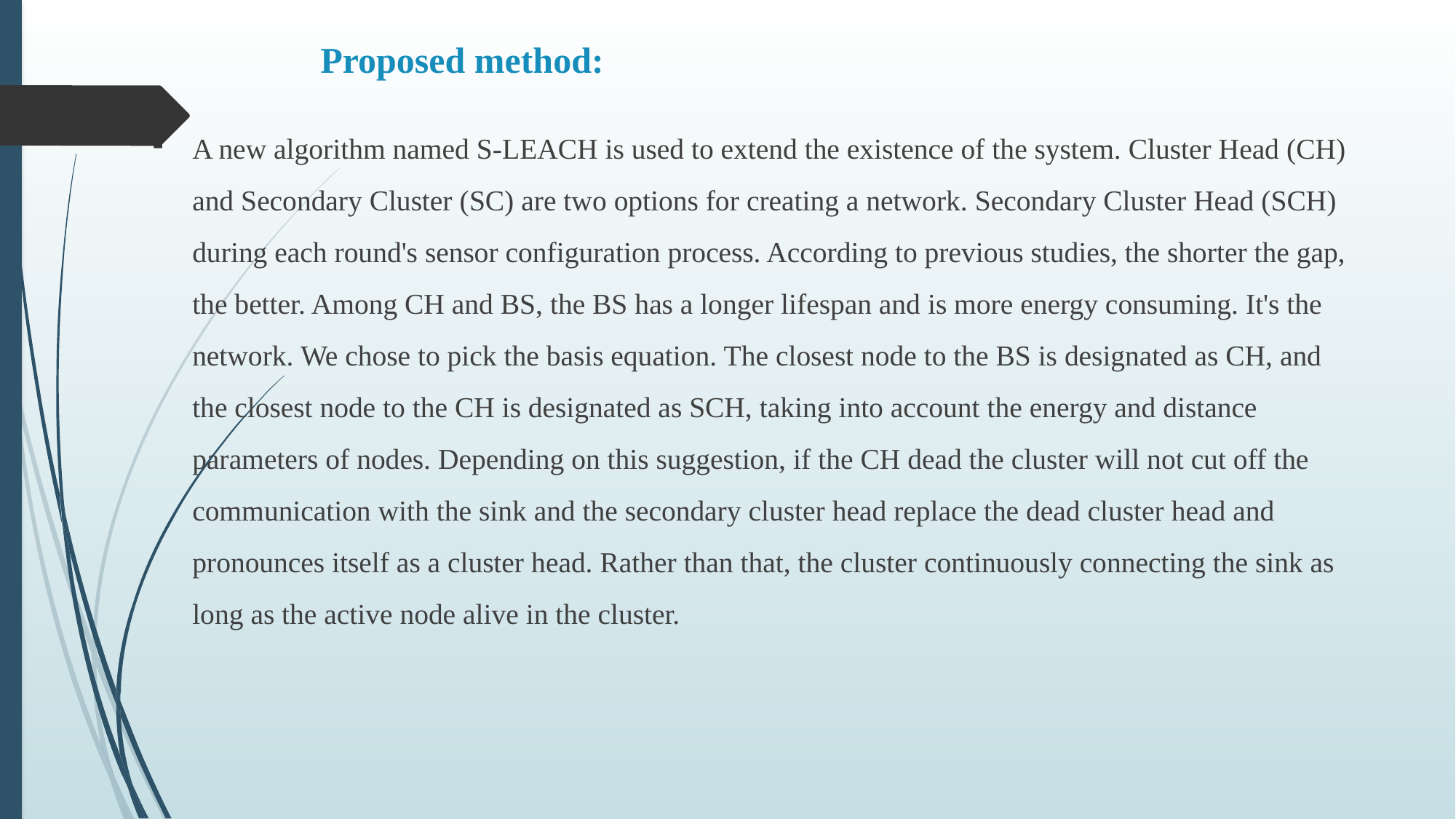

# Proposed method:
A new algorithm named S-LEACH is used to extend the existence of the system. Cluster Head (CH) and Secondary Cluster (SC) are two options for creating a network. Secondary Cluster Head (SCH) during each round's sensor configuration process. According to previous studies, the shorter the gap, the better. Among CH and BS, the BS has a longer lifespan and is more energy consuming. It's the network. We chose to pick the basis equation. The closest node to the BS is designated as CH, and the closest node to the CH is designated as SCH, taking into account the energy and distance parameters of nodes. Depending on this suggestion, if the CH dead the cluster will not cut off the communication with the sink and the secondary cluster head replace the dead cluster head and pronounces itself as a cluster head. Rather than that, the cluster continuously connecting the sink as long as the active node alive in the cluster.